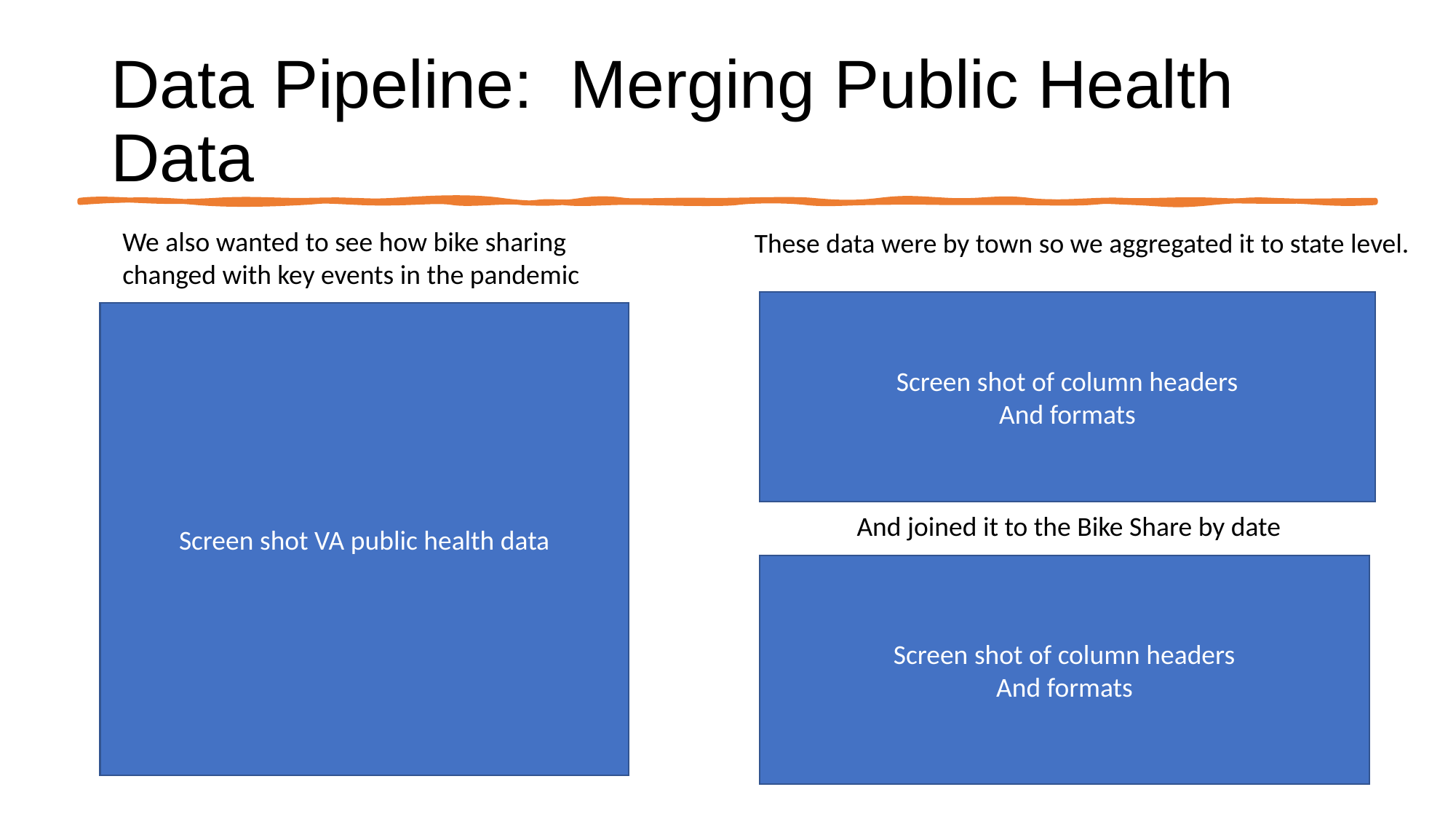

Data Pipeline:  Merging Public Health Data

We also wanted to see how bike sharing changed with key events in the pandemic
These data were by town so we aggregated it to state level.
Screen shot of column headers
And formats
Screen shot VA public health data
And joined it to the Bike Share by date
Screen shot of column headers
And formats